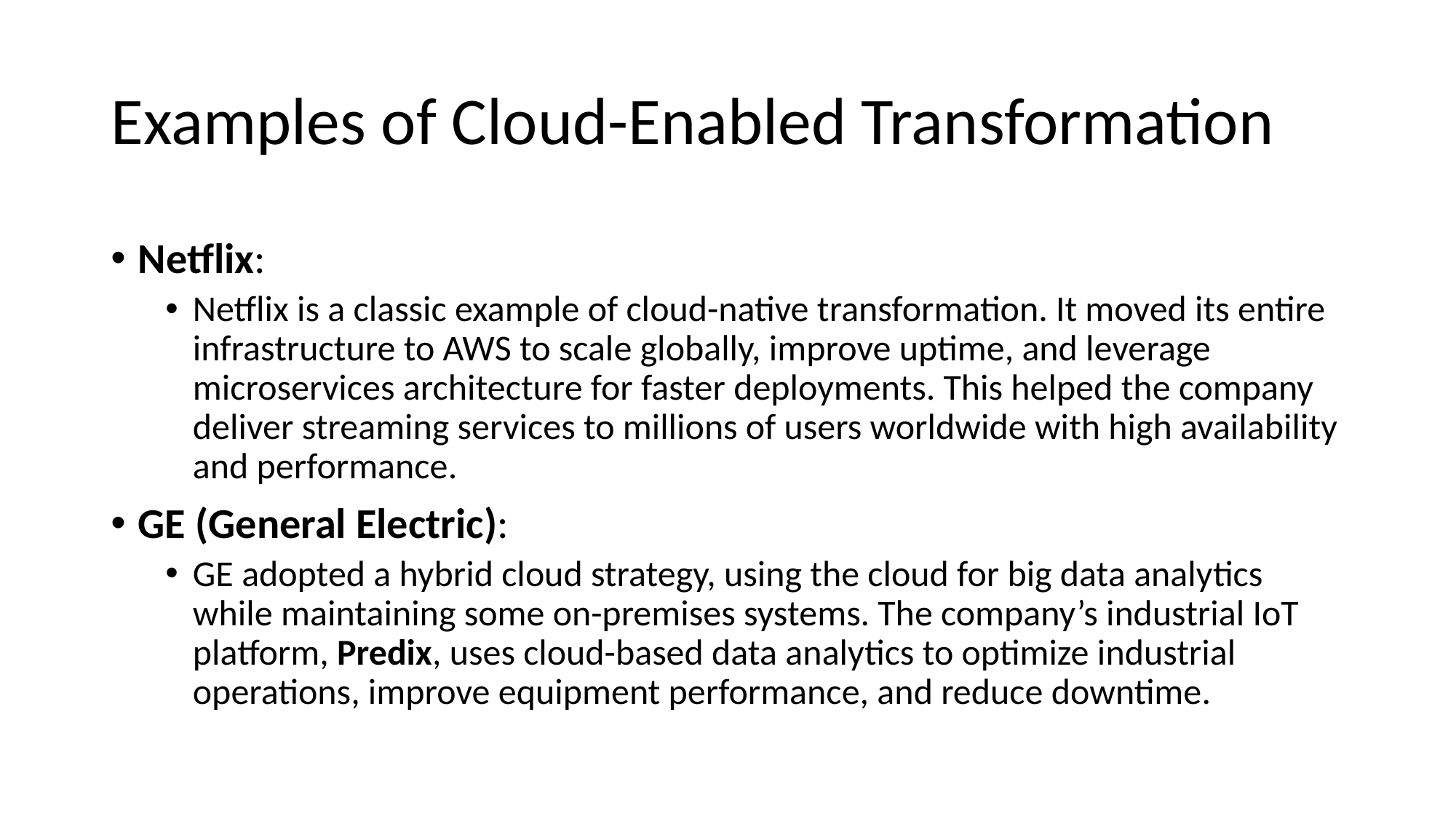

# Examples of Cloud-Enabled Transformation

Netflix:
Netflix is a classic example of cloud-native transformation. It moved its entire infrastructure to AWS to scale globally, improve uptime, and leverage microservices architecture for faster deployments. This helped the company deliver streaming services to millions of users worldwide with high availability and performance.
GE (General Electric):
GE adopted a hybrid cloud strategy, using the cloud for big data analytics while maintaining some on-premises systems. The company’s industrial IoT platform, Predix, uses cloud-based data analytics to optimize industrial operations, improve equipment performance, and reduce downtime.